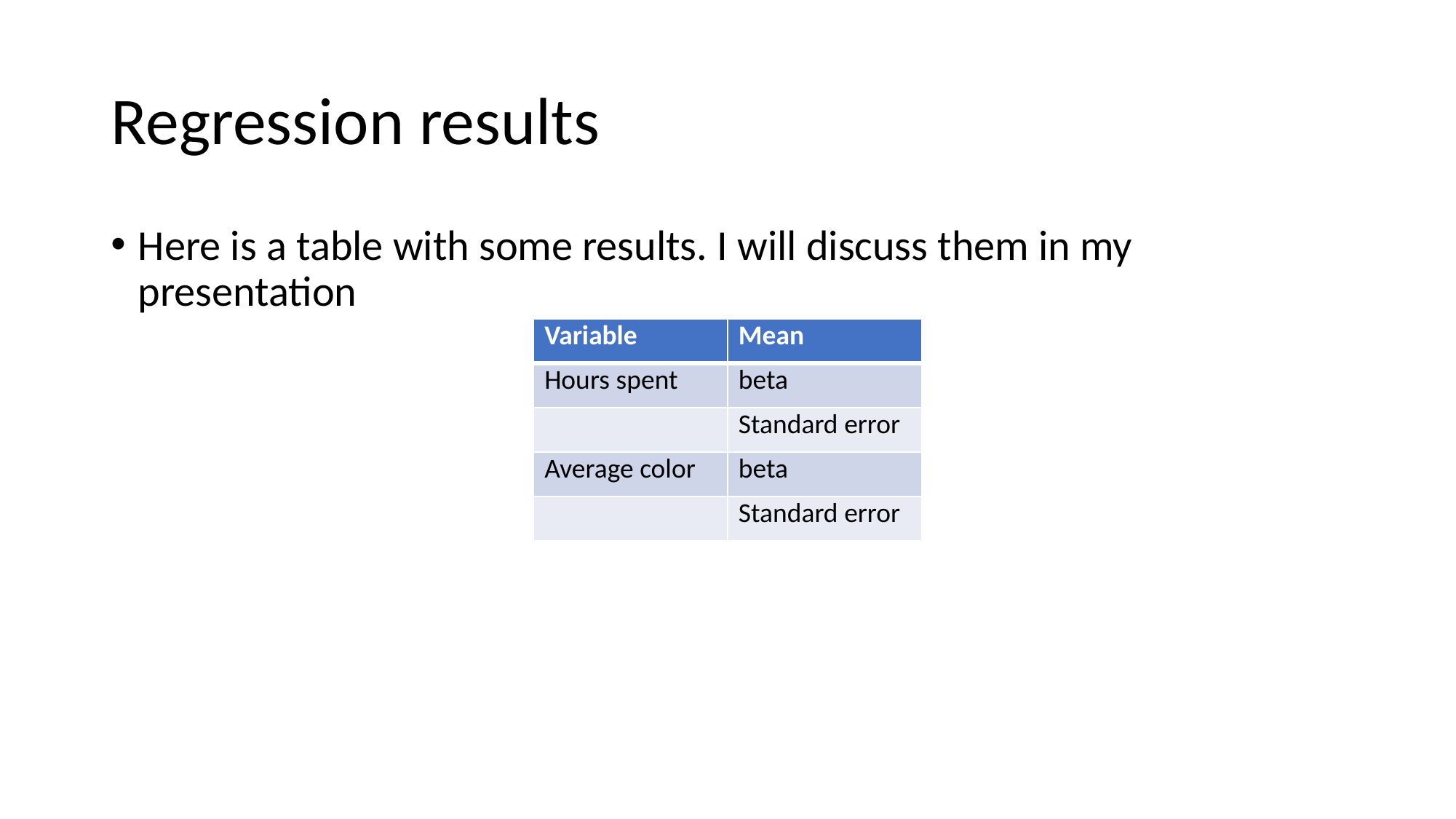

# Regression results
Here is a table with some results. I will discuss them in my presentation

| Variable | Mean |
| --- | --- |
| Hours spent | beta |
|  | Standard error |
| Average color | beta |
|  | Standard error |